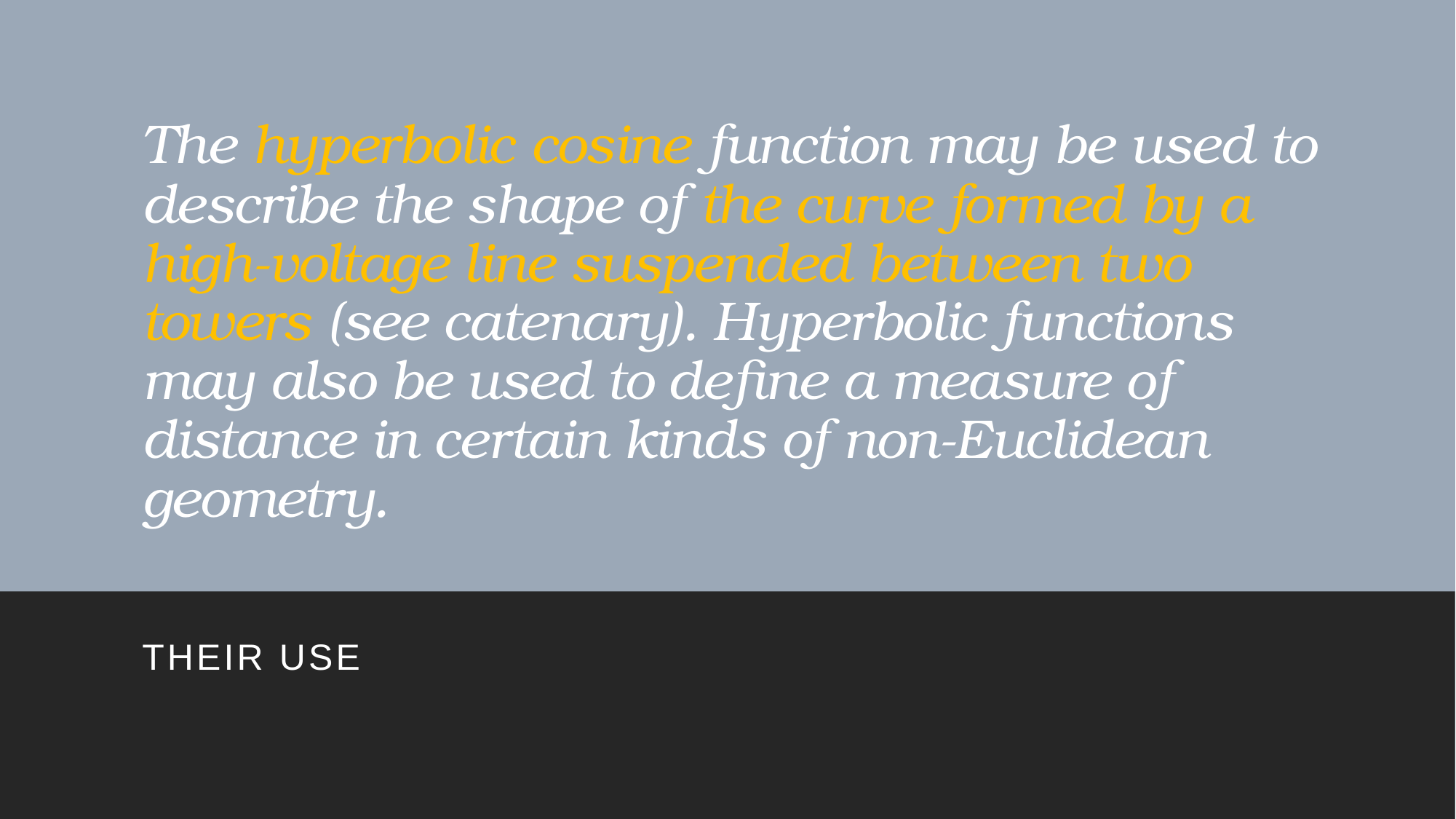

# The hyperbolic cosine function may be used to describe the shape of the curve formed by a high-voltage line suspended between two towers (see catenary). Hyperbolic functions may also be used to define a measure of distance in certain kinds of non-Euclidean geometry.

Their use